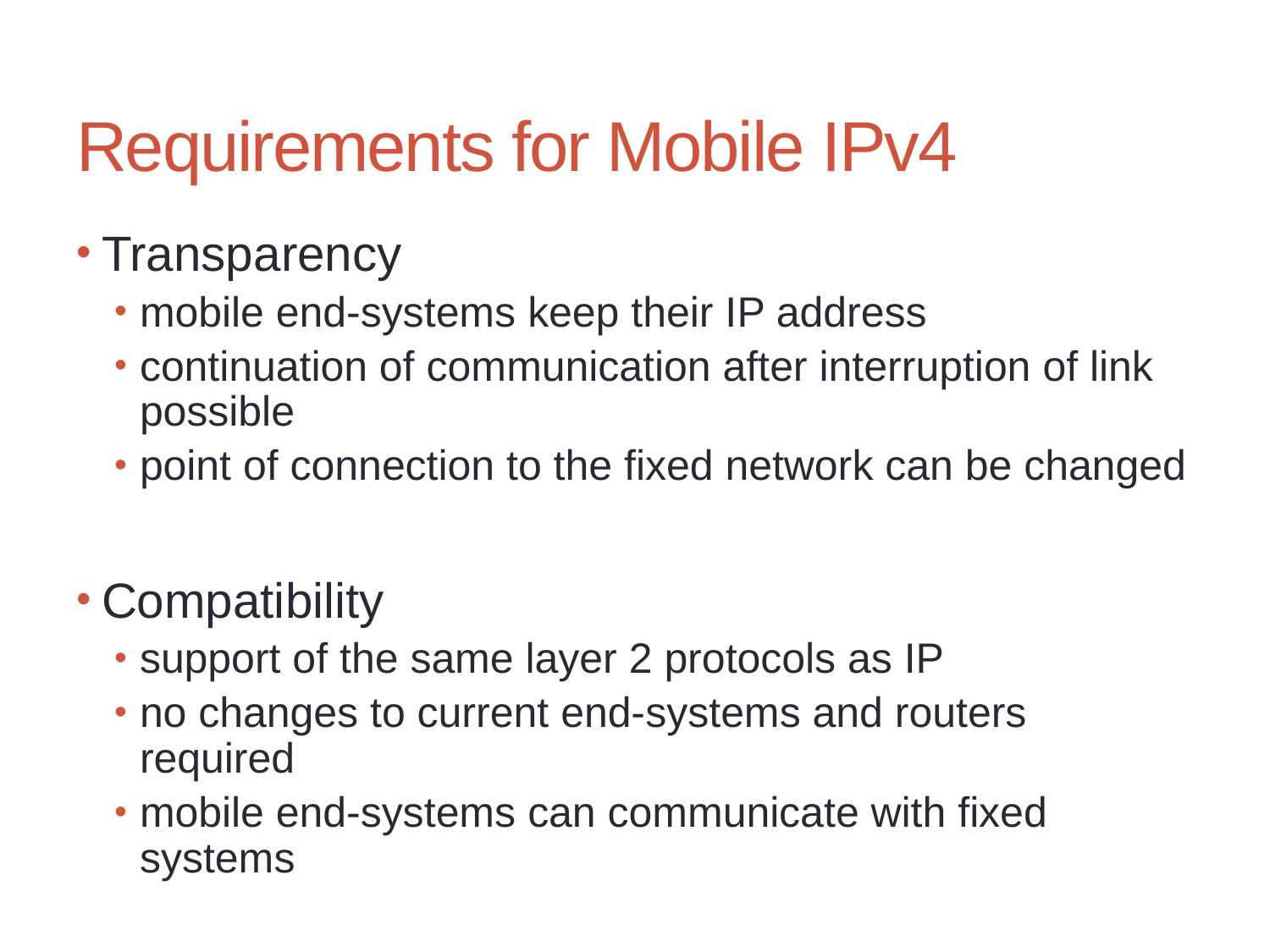

# Requirements for Mobile IPv4
Transparency
mobile end-systems keep their IP address
continuation of communication after interruption of link possible
point of connection to the fixed network can be changed

Compatibility
support of the same layer 2 protocols as IP
no changes to current end-systems and routers required
mobile end-systems can communicate with fixed systems